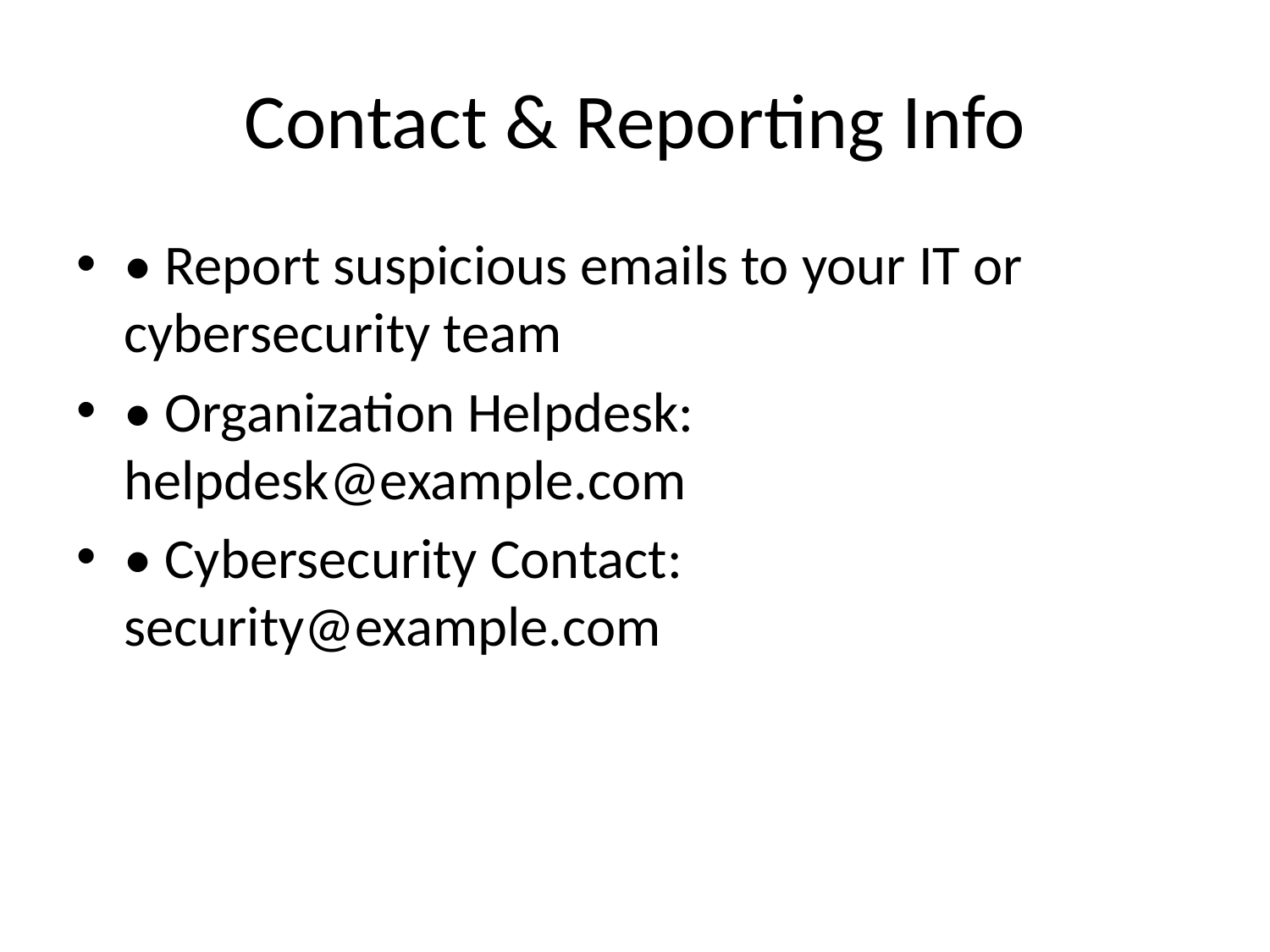

# Contact & Reporting Info
• Report suspicious emails to your IT or cybersecurity team
• Organization Helpdesk: helpdesk@example.com
• Cybersecurity Contact: security@example.com